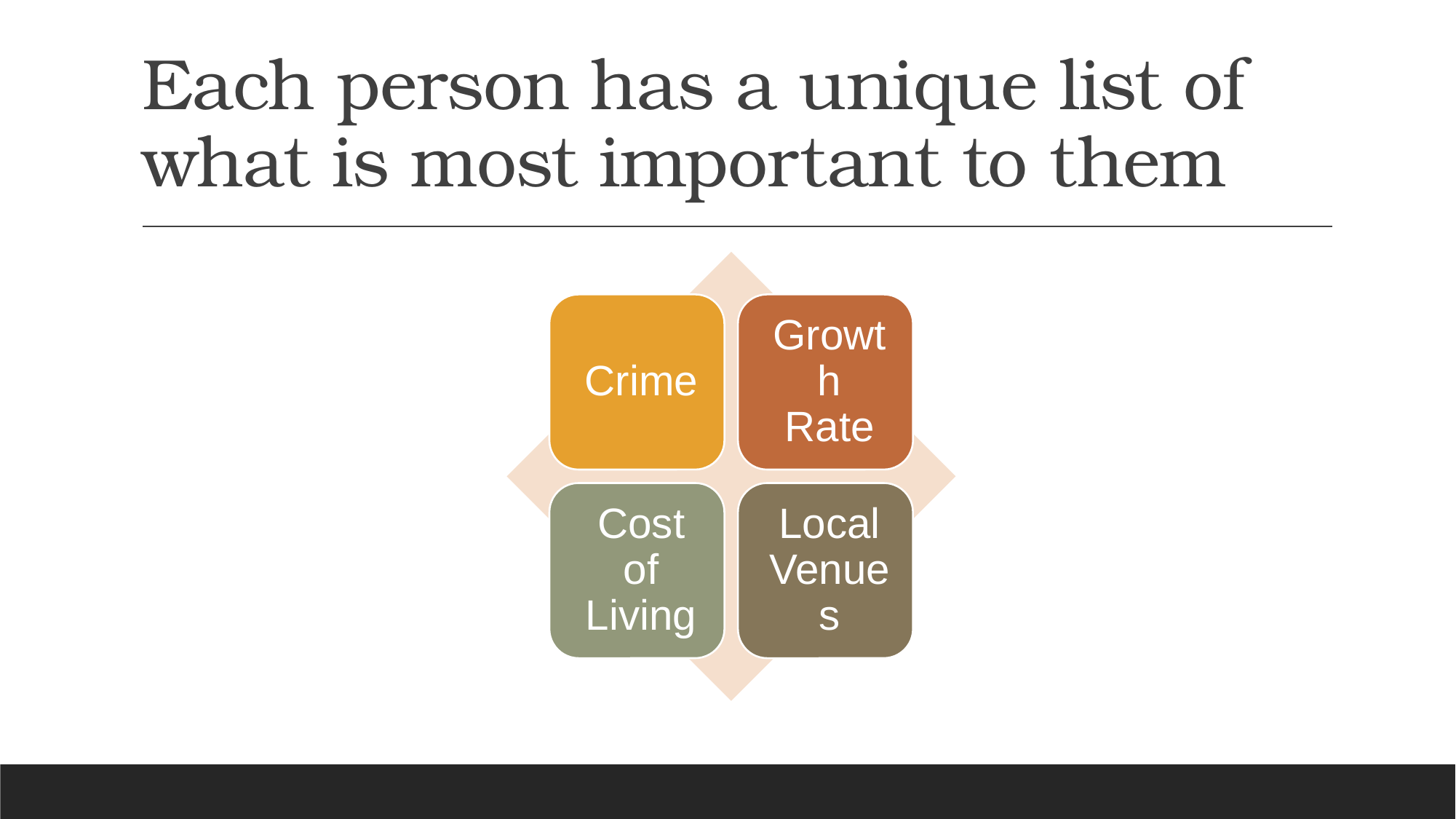

# Each person has a unique list of what is most important to them
Crime
Growth Rate
Cost of Living
Local Venues